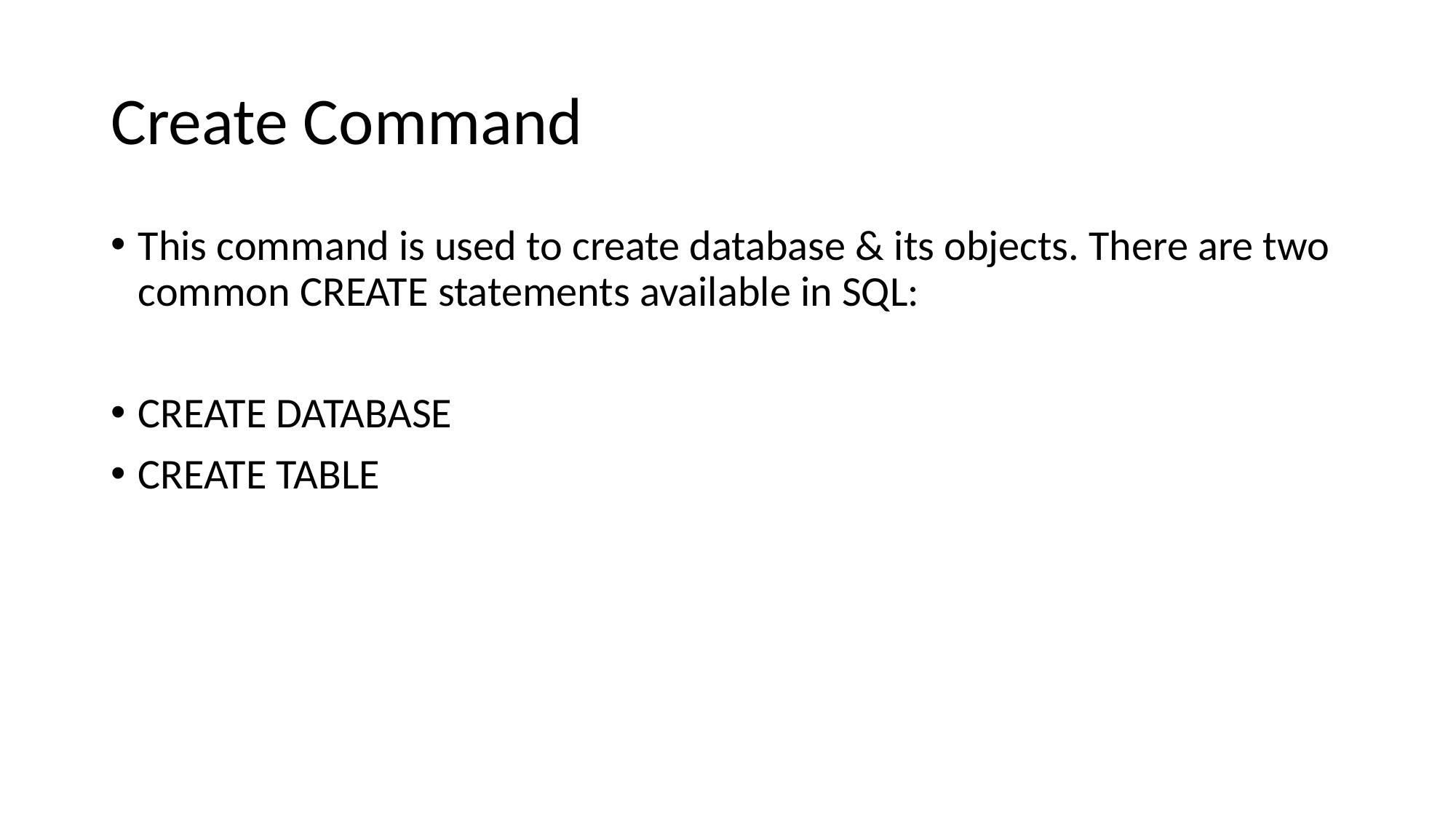

# Create Command
This command is used to create database & its objects. There are two common CREATE statements available in SQL:

CREATE DATABASE
CREATE TABLE